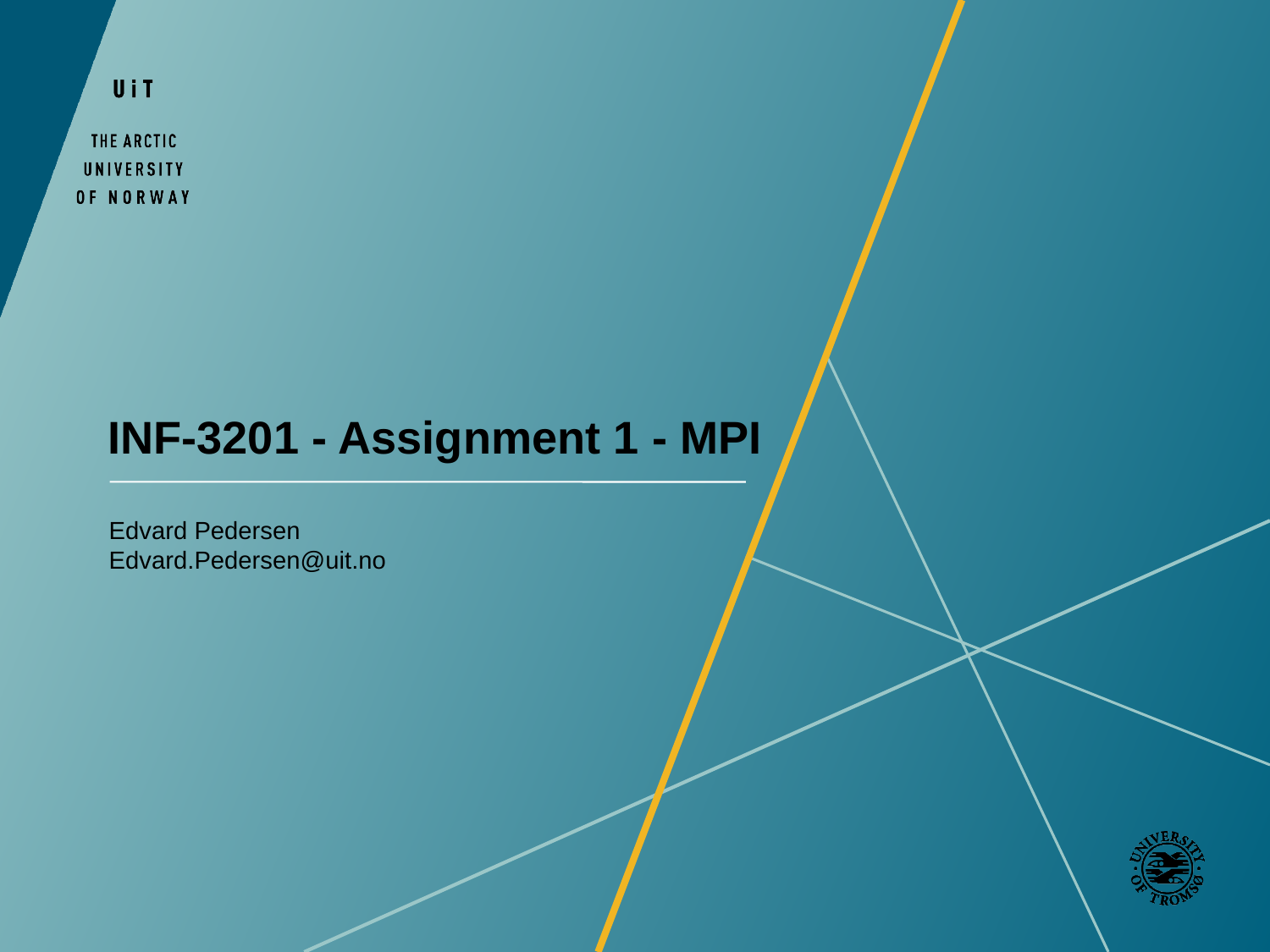

INF-3201 - Assignment 1 - MPI
Edvard Pedersen
Edvard.Pedersen@uit.no